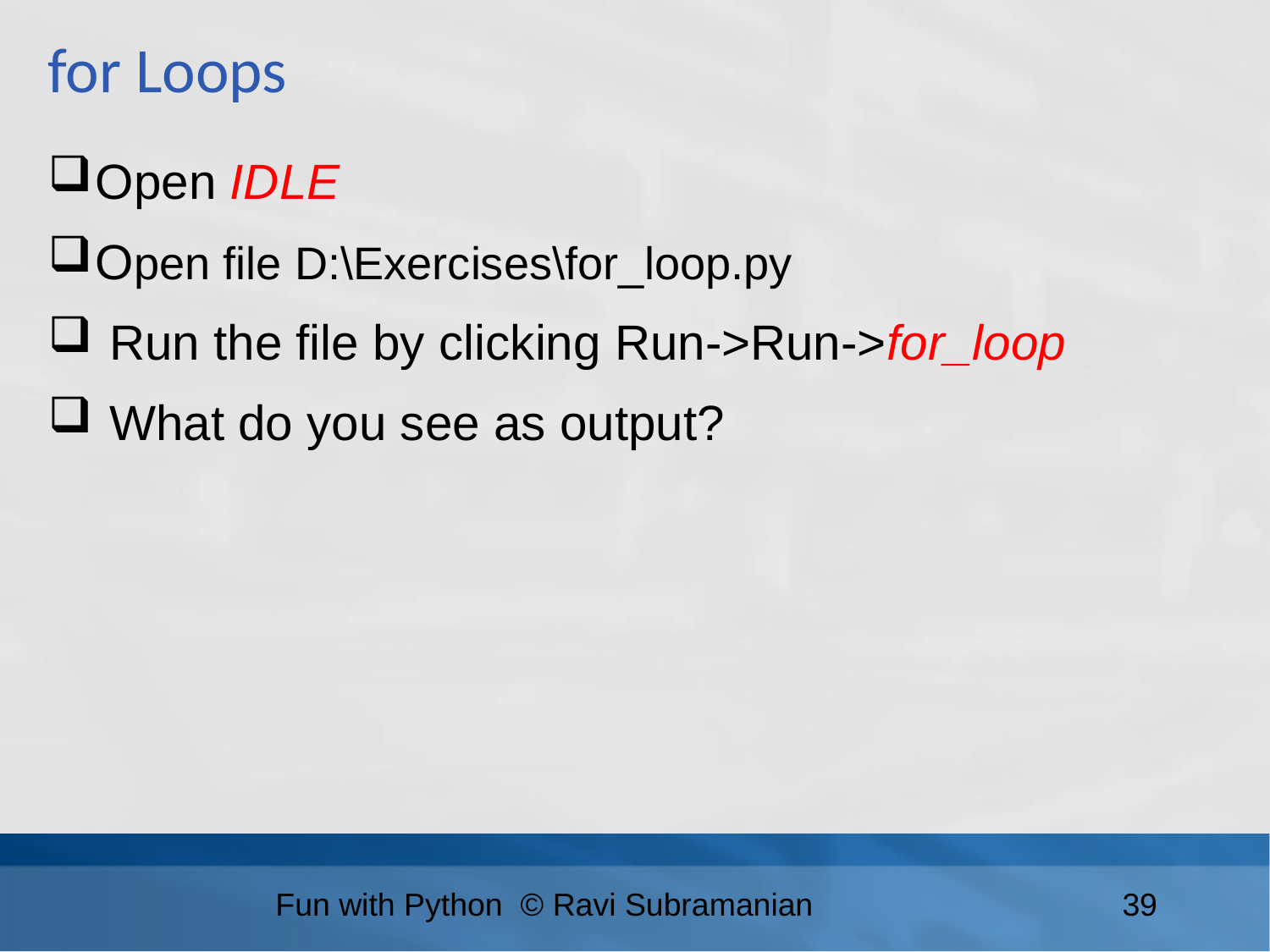

for Loops
Open IDLE
Open file D:\Exercises\for_loop.py
 Run the file by clicking Run->Run->for_loop
 What do you see as output?